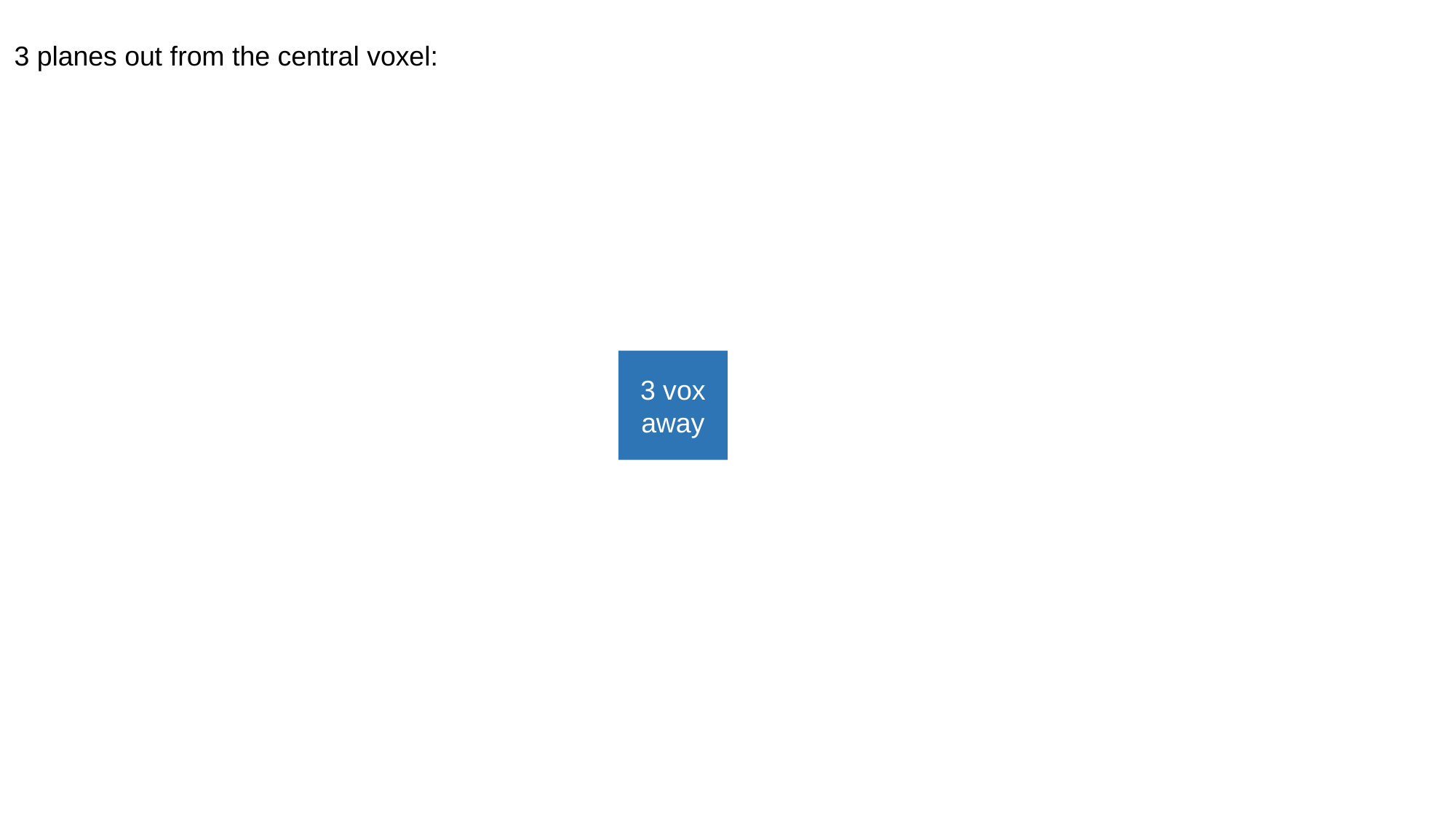

3 planes out from the central voxel:
3 vox away